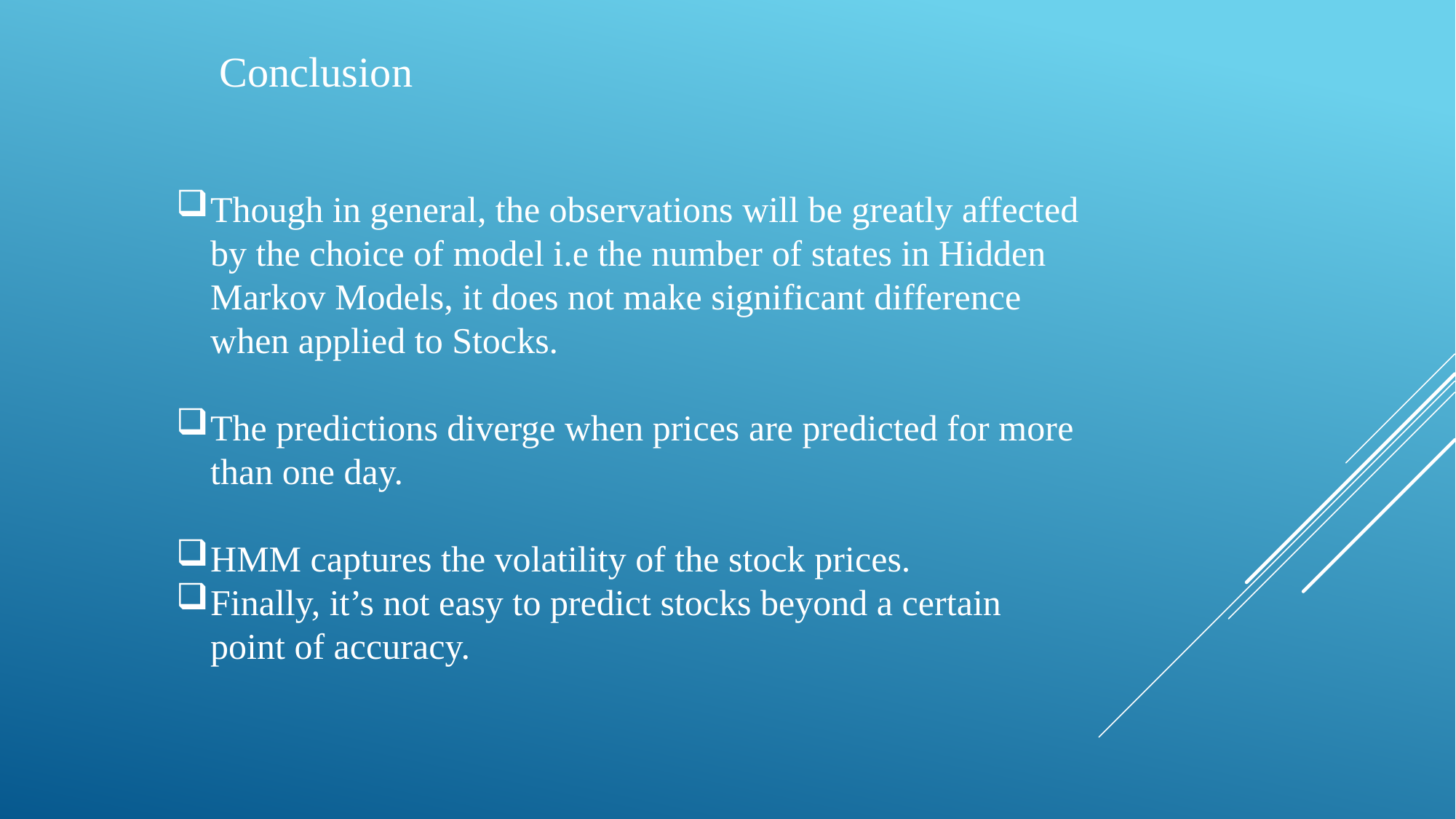

Conclusion
Though in general, the observations will be greatly affected by the choice of model i.e the number of states in Hidden Markov Models, it does not make significant difference when applied to Stocks.

The predictions diverge when prices are predicted for more than one day.

HMM captures the volatility of the stock prices.
Finally, it’s not easy to predict stocks beyond a certain point of accuracy.